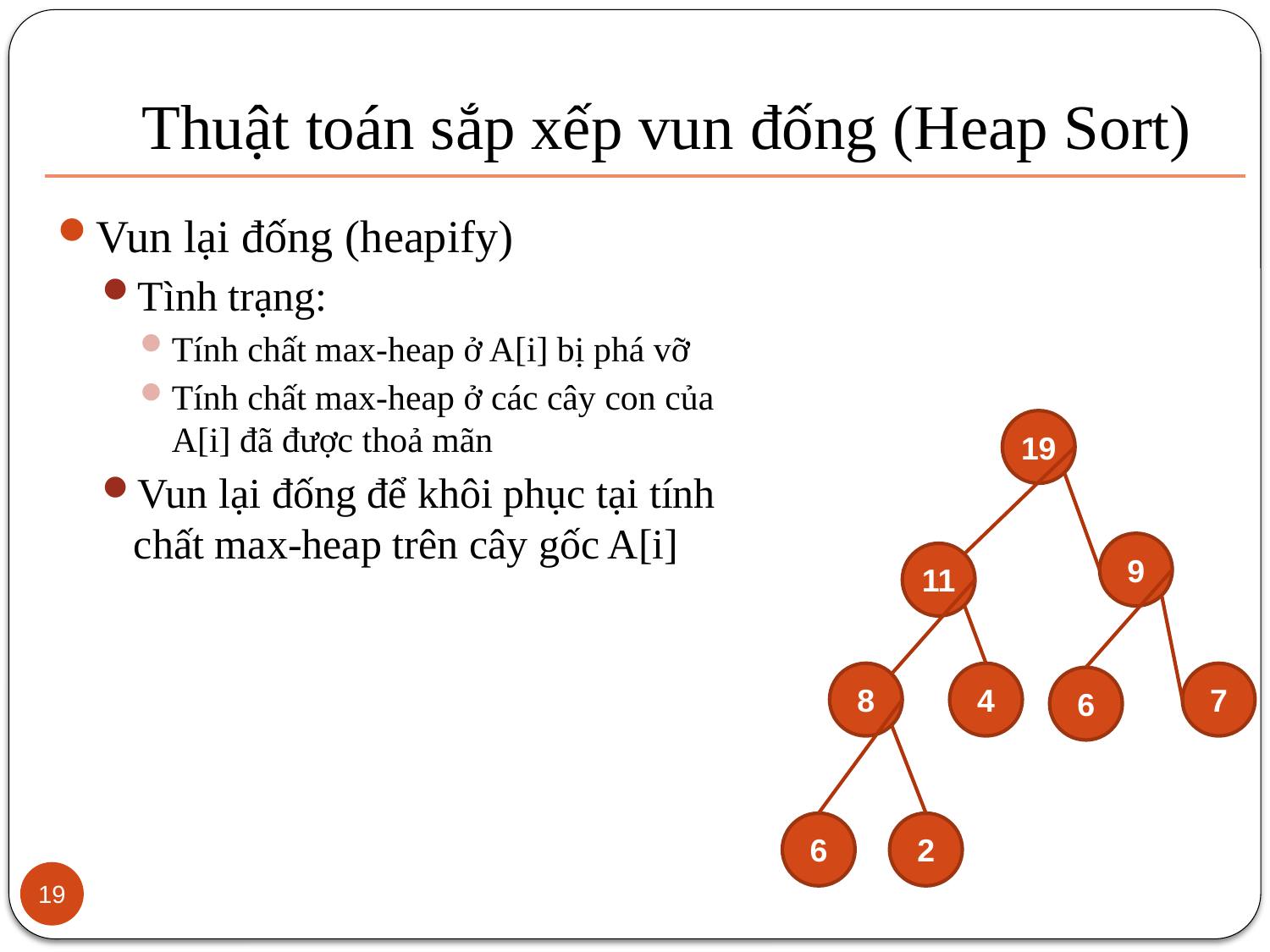

# Thuật toán sắp xếp vun đống (Heap Sort)
Vun lại đống (heapify)
Tình trạng:
Tính chất max-heap ở A[i] bị phá vỡ
Tính chất max-heap ở các cây con của A[i] đã được thoả mãn
Vun lại đống để khôi phục tại tính chất max-heap trên cây gốc A[i]
19
9
11
7
4
8
6
2
6
19